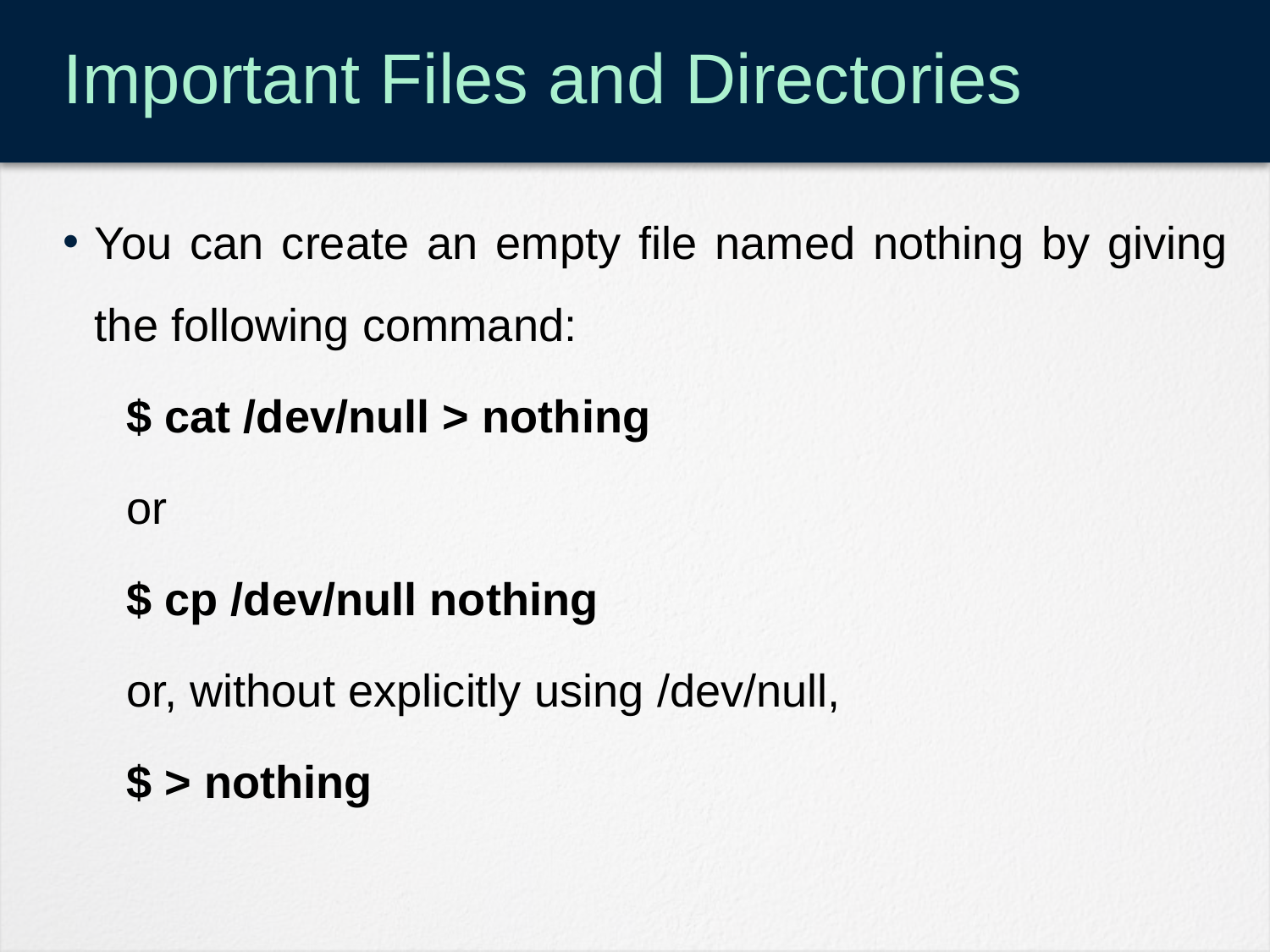

# Important Files and Directories
You can create an empty file named nothing by giving the following command:
$ cat /dev/null > nothing
or
$ cp /dev/null nothing
or, without explicitly using /dev/null,
$ > nothing